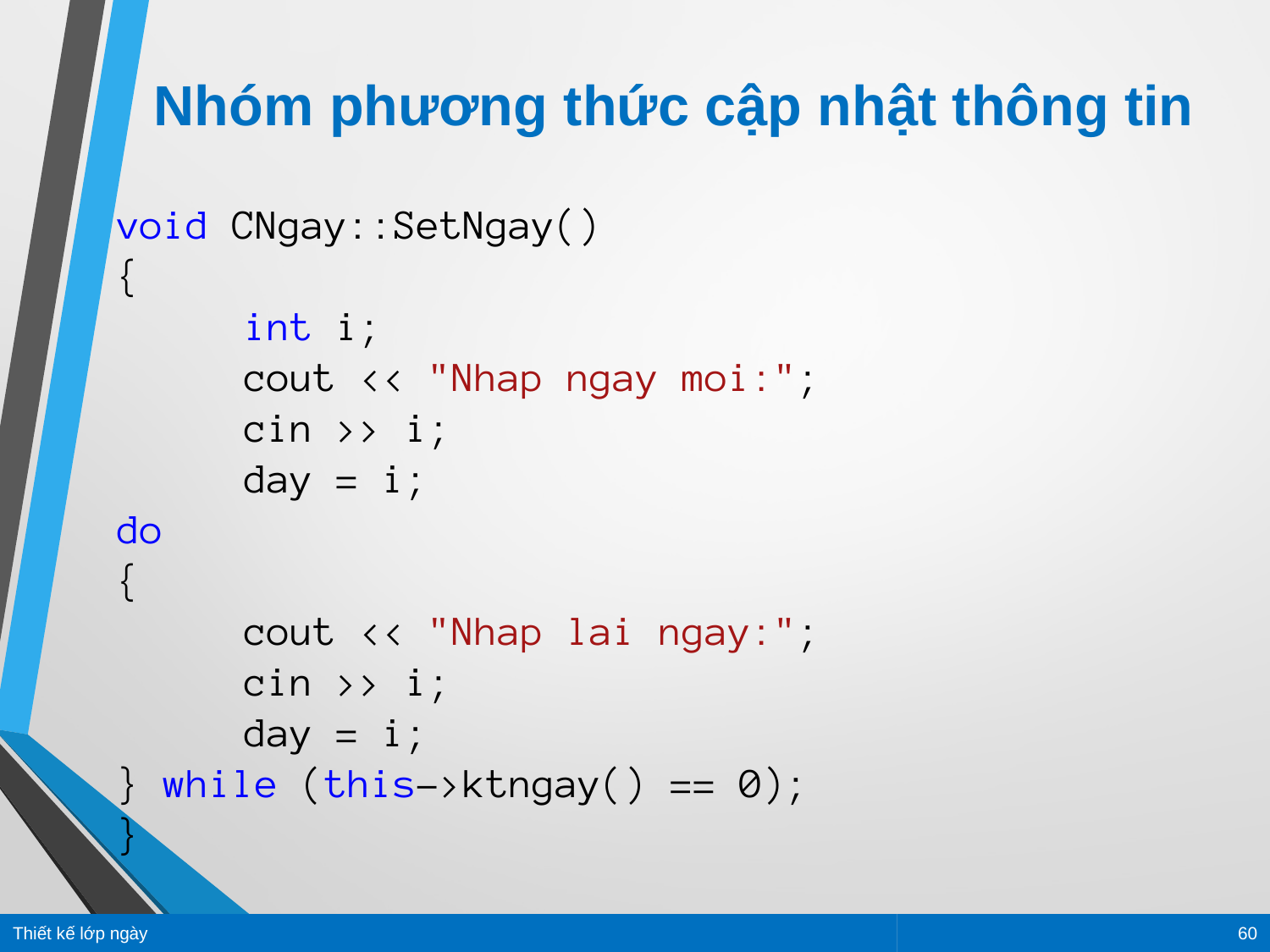

Nhóm phương thức cập nhật thông tin
void CNgay::SetNgay()
{
	int i;
	cout << "Nhap ngay moi:";
	cin >> i;
	day = i;
do
{
	cout << "Nhap lai ngay:";
	cin >> i;
	day = i;
} while (this->ktngay() == 0);
}
Thiết kế lớp ngày
60